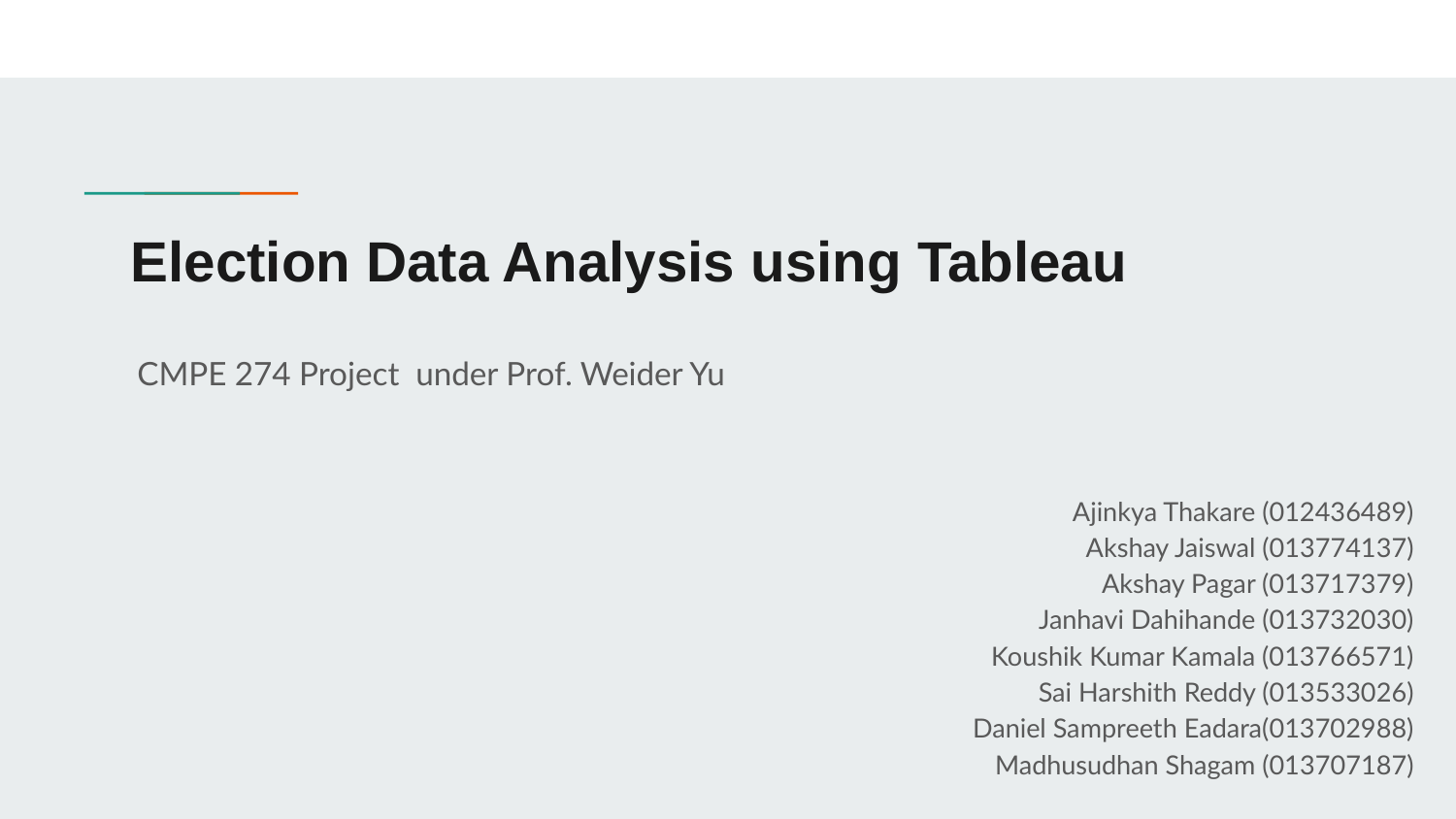

# Election Data Analysis using Tableau
CMPE 274 Project  under Prof. Weider Yu
Ajinkya Thakare (012436489)
Akshay Jaiswal (013774137)
Akshay Pagar (013717379)
Janhavi Dahihande (013732030)
Koushik Kumar Kamala (013766571)
Sai Harshith Reddy (013533026)
Daniel Sampreeth Eadara(013702988)
Madhusudhan Shagam (013707187)